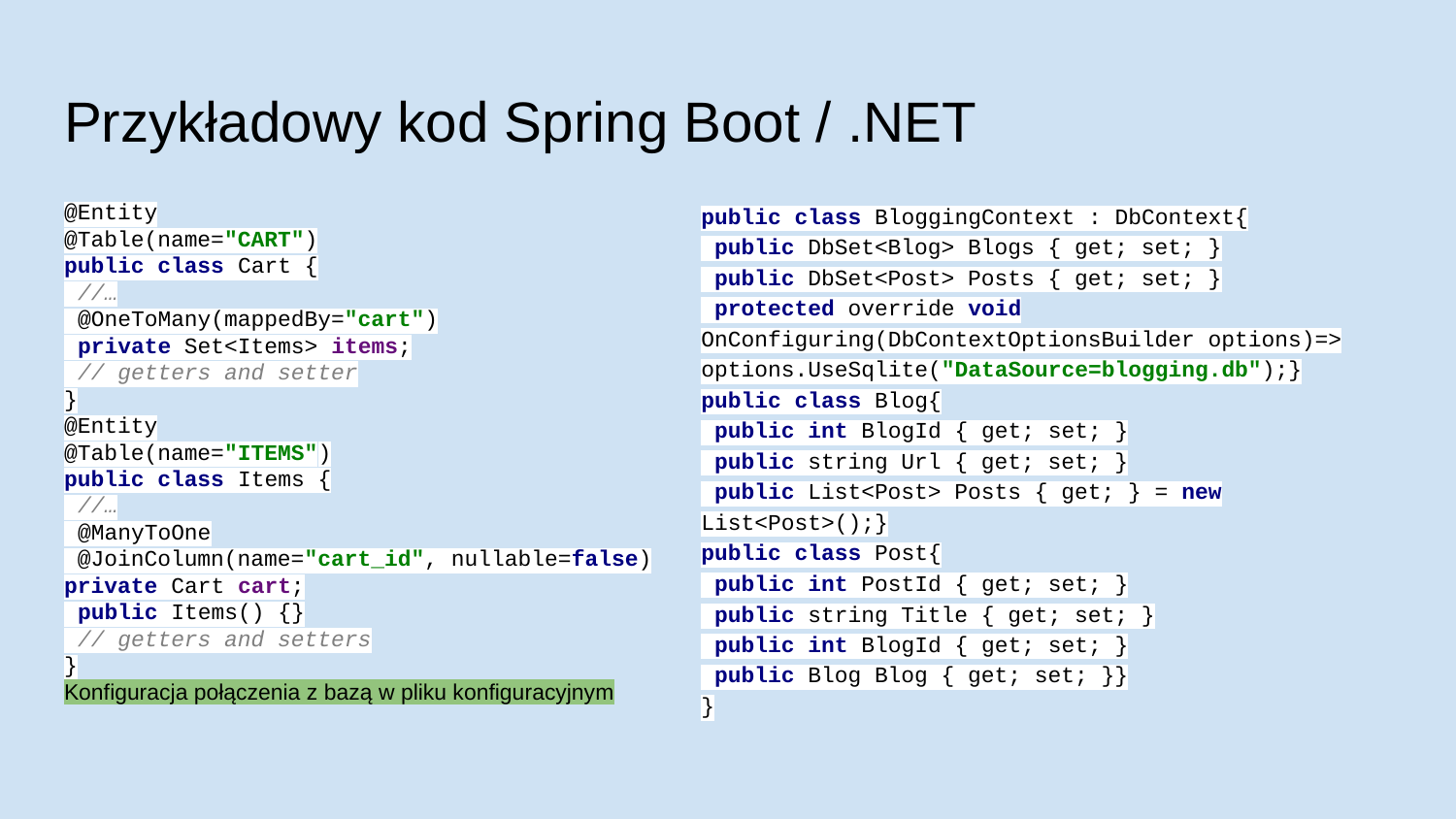

# Przykładowy kod Spring Boot / .NET
@Entity
@Table(name="CART")
public class Cart {
 //…
 @OneToMany(mappedBy="cart")
 private Set<Items> items;
 // getters and setter
}
@Entity
@Table(name="ITEMS")
public class Items {
 //…
 @ManyToOne
 @JoinColumn(name="cart_id", nullable=false) private Cart cart;
 public Items() {}
 // getters and setters
}
Konfiguracja połączenia z bazą w pliku konfiguracyjnym

public class BloggingContext : DbContext{
 public DbSet<Blog> Blogs { get; set; }
 public DbSet<Post> Posts { get; set; }
 protected override void OnConfiguring(DbContextOptionsBuilder options)=> options.UseSqlite("DataSource=blogging.db");}
public class Blog{
 public int BlogId { get; set; }
 public string Url { get; set; }
 public List<Post> Posts { get; } = new List<Post>();}
public class Post{
 public int PostId { get; set; }
 public string Title { get; set; }
 public int BlogId { get; set; }
 public Blog Blog { get; set; }}
}